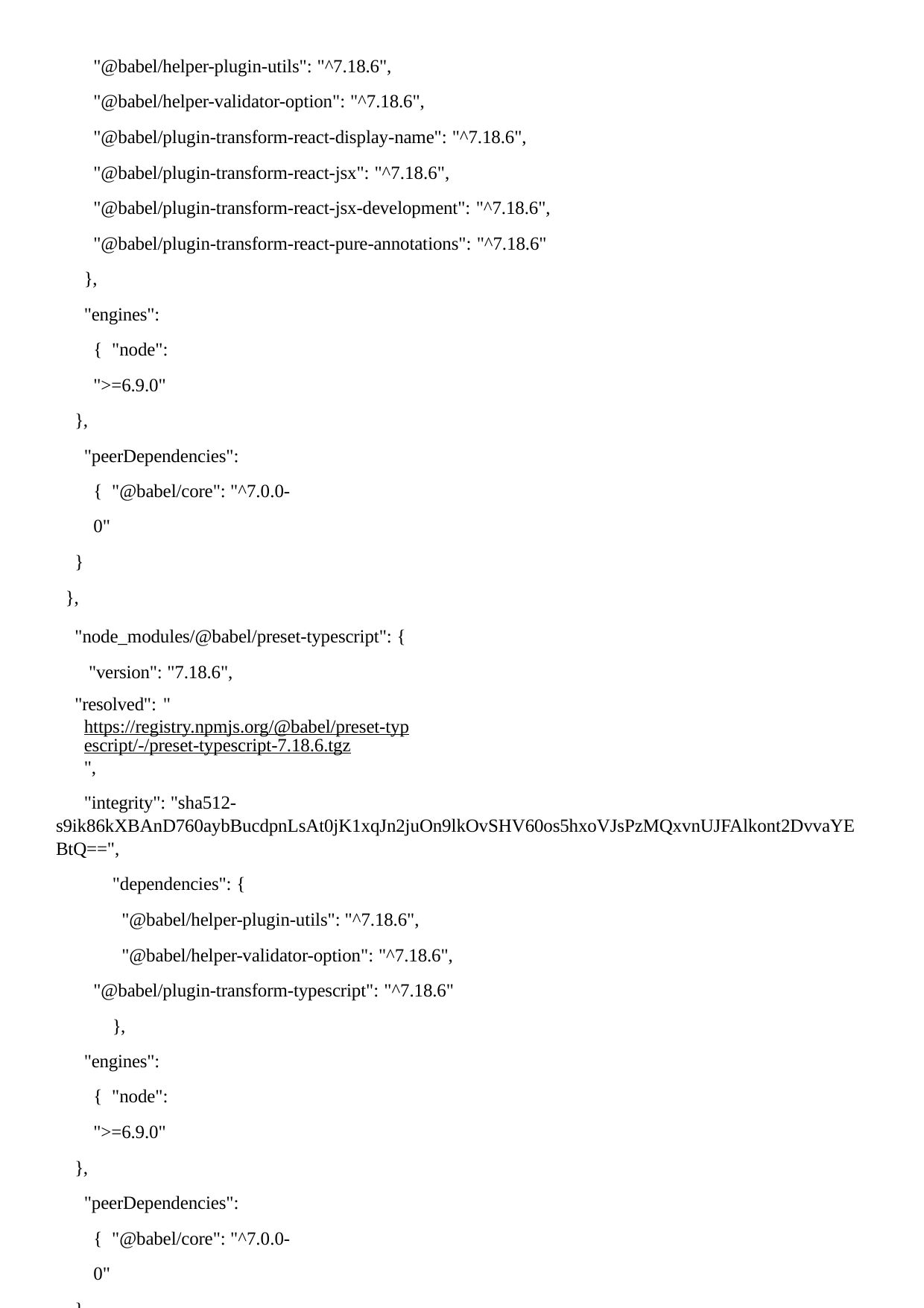

"@babel/helper-plugin-utils": "^7.18.6",  "@babel/helper-validator-option": "^7.18.6",
"@babel/plugin-transform-react-display-name": "^7.18.6",  "@babel/plugin-transform-react-jsx": "^7.18.6",  "@babel/plugin-transform-react-jsx-development": "^7.18.6",  "@babel/plugin-transform-react-pure-annotations": "^7.18.6"
},
"engines": {  "node": ">=6.9.0"
},
"peerDependencies": {  "@babel/core": "^7.0.0-0"
}
},
"node_modules/@babel/preset-typescript": {  "version": "7.18.6",
"resolved": "https://registry.npmjs.org/@babel/preset-typescript/-/preset-typescript-7.18.6.tgz",
"integrity": "sha512-  s9ik86kXBAnD760aybBucdpnLsAt0jK1xqJn2juOn9lkOvSHV60os5hxoVJsPzMQxvnUJFAlkont2DvvaYE  BtQ==",
"dependencies": {
"@babel/helper-plugin-utils": "^7.18.6",
"@babel/helper-validator-option": "^7.18.6",  "@babel/plugin-transform-typescript": "^7.18.6"
},
"engines": {  "node": ">=6.9.0"
},
"peerDependencies": {  "@babel/core": "^7.0.0-0"
}
},
"node_modules/@babel/runtime": {  "version": "7.19.0",